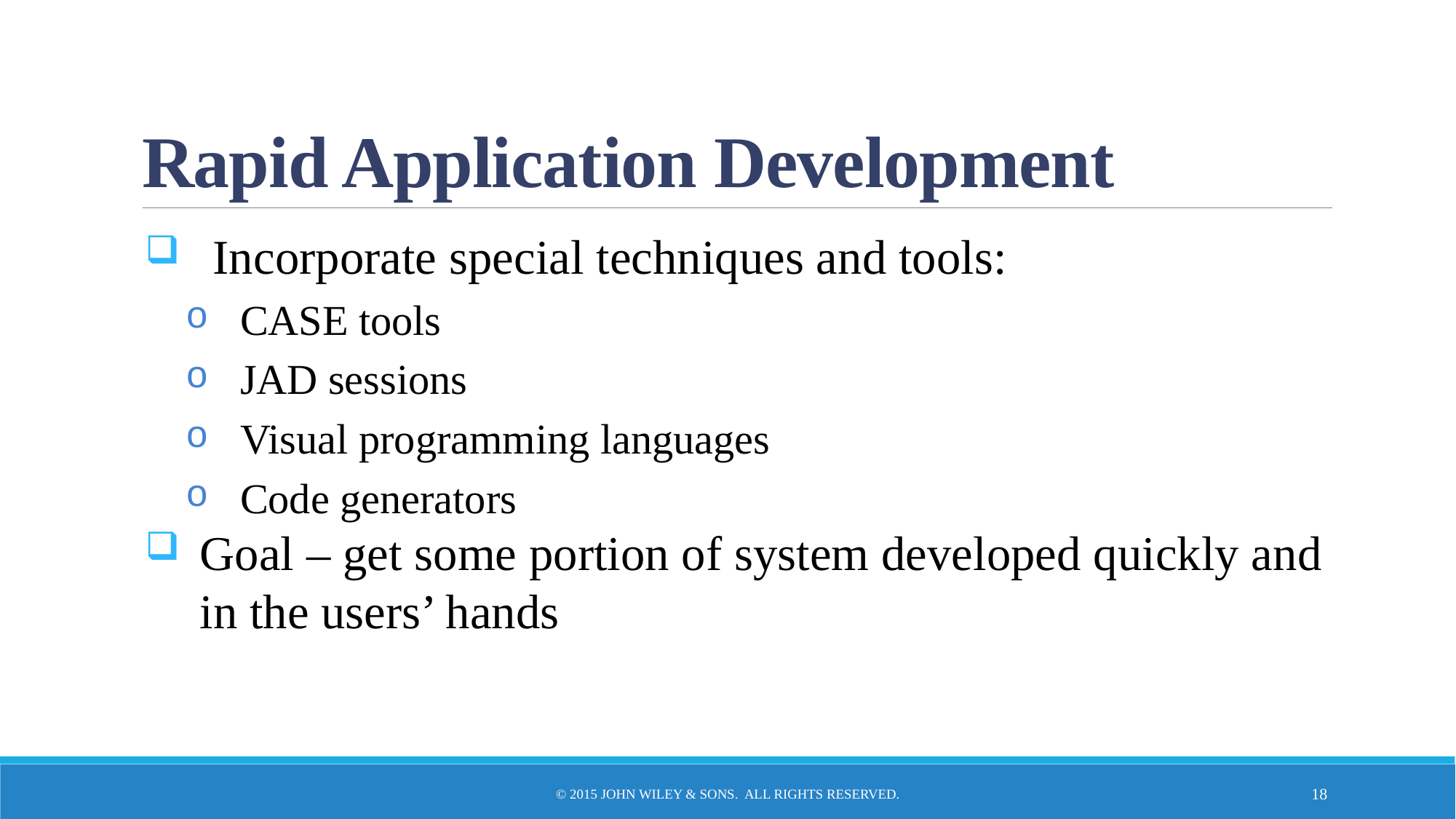

# Rapid Application Development
 Incorporate special techniques and tools:
CASE tools
JAD sessions
Visual programming languages
Code generators
Goal – get some portion of system developed quickly and in the users’ hands
© 2015 John Wiley & Sons.  All Rights Reserved.
18